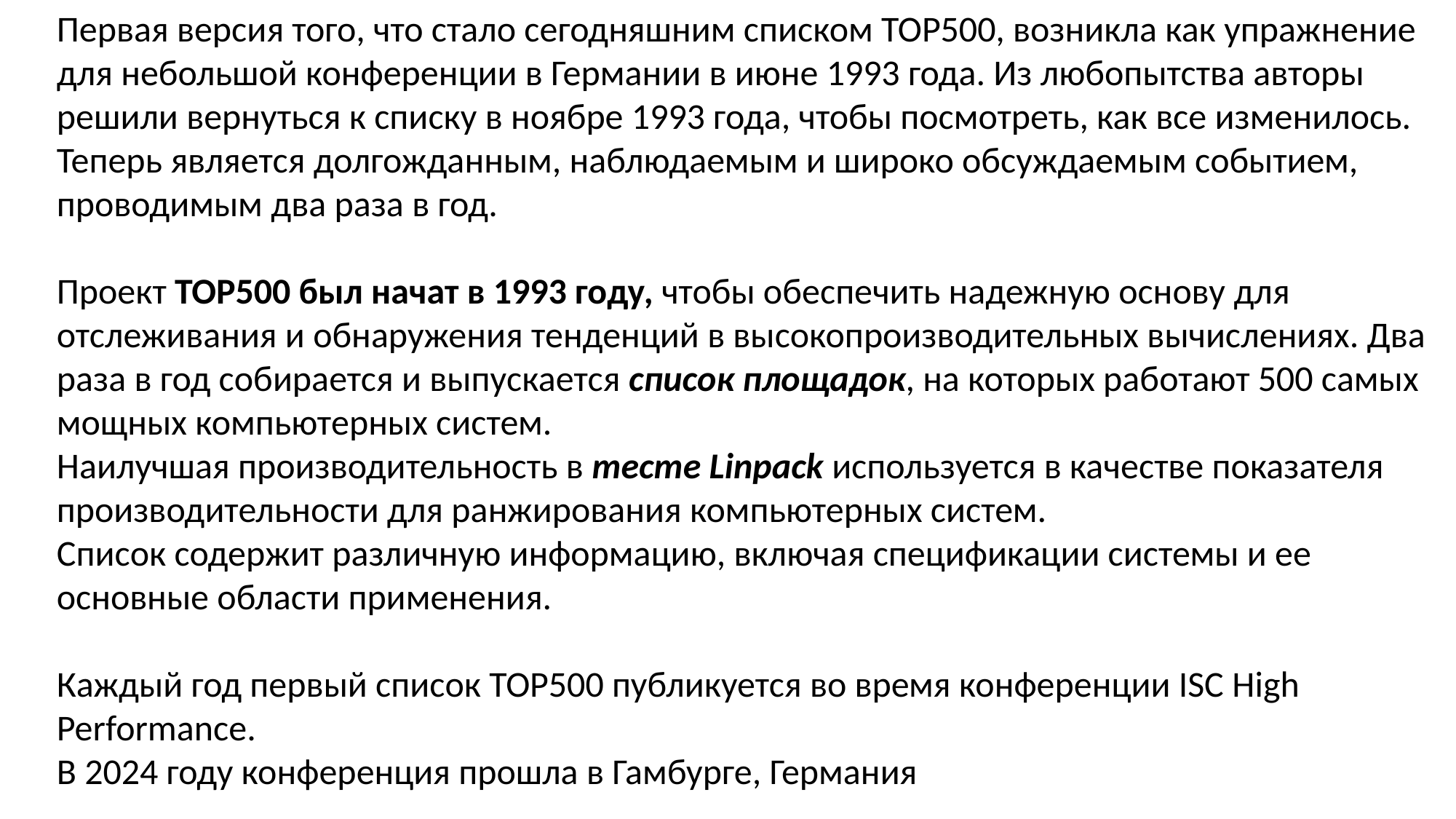

Первая версия того, что стало сегодняшним списком TOP500, возникла как упражнение для небольшой конференции в Германии в июне 1993 года. Из любопытства авторы решили вернуться к списку в ноябре 1993 года, чтобы посмотреть, как все изменилось.  Теперь является долгожданным, наблюдаемым и широко обсуждаемым событием, проводимым два раза в год.

Проект TOP500 был начат в 1993 году, чтобы обеспечить надежную основу для отслеживания и обнаружения тенденций в высокопроизводительных вычислениях. Два раза в год собирается и выпускается список площадок, на которых работают 500 самых мощных компьютерных систем.
Наилучшая производительность в тесте Linpack используется в качестве показателя производительности для ранжирования компьютерных систем.
Список содержит различную информацию, включая спецификации системы и ее основные области применения.

Каждый год первый список TOP500 публикуется во время конференции ISC High Performance.
В 2024 году конференция прошла в Гамбурге, Германия